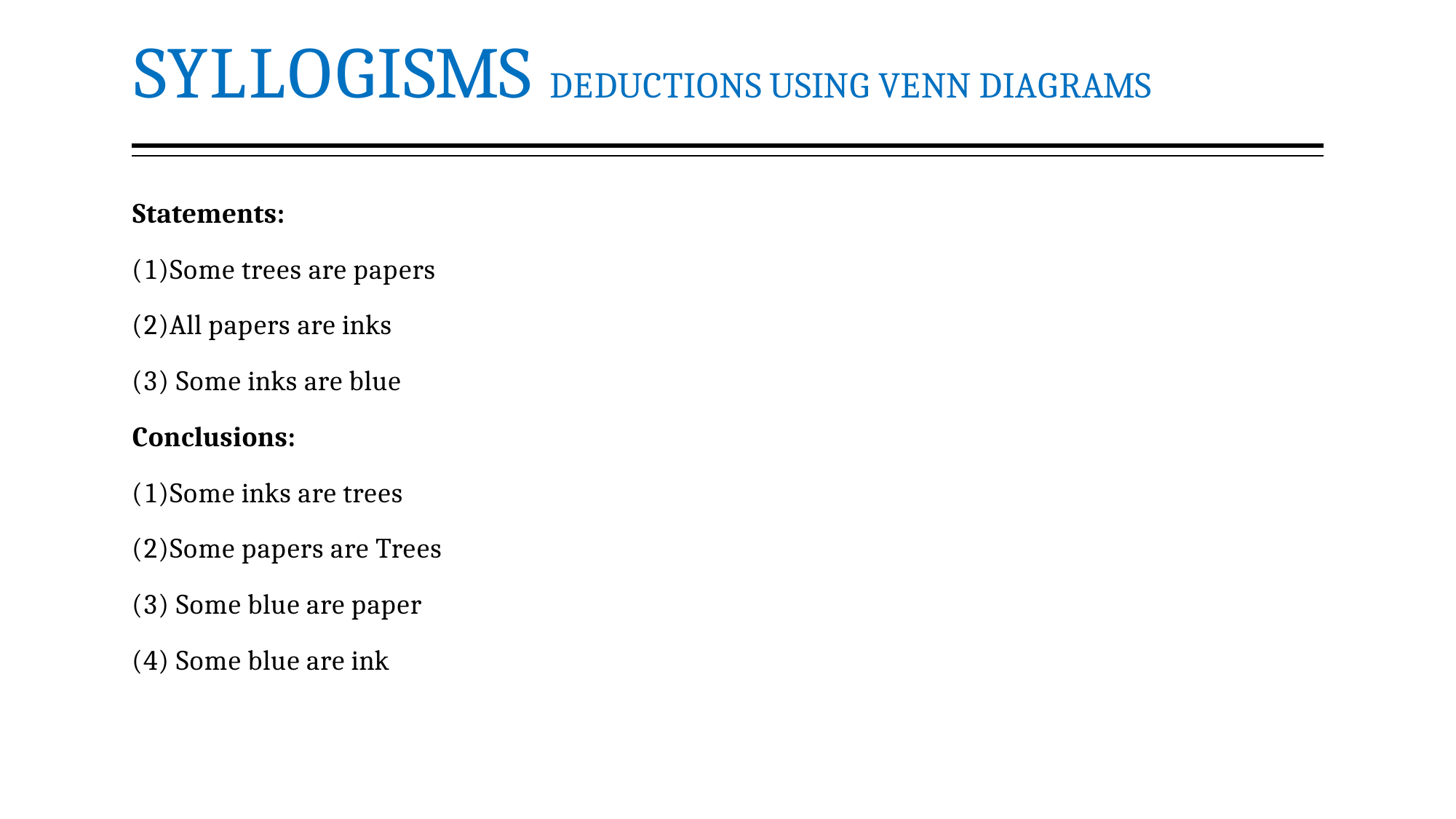

# SYLLOGISMS DEDUCTIONS USING VENN DIAGRAMS
Statements:
(1)Some trees are papers
(2)All papers are inks
(3) Some inks are blue
Conclusions:
(1)Some inks are trees
(2)Some papers are Trees
(3) Some blue are paper
(4) Some blue are ink